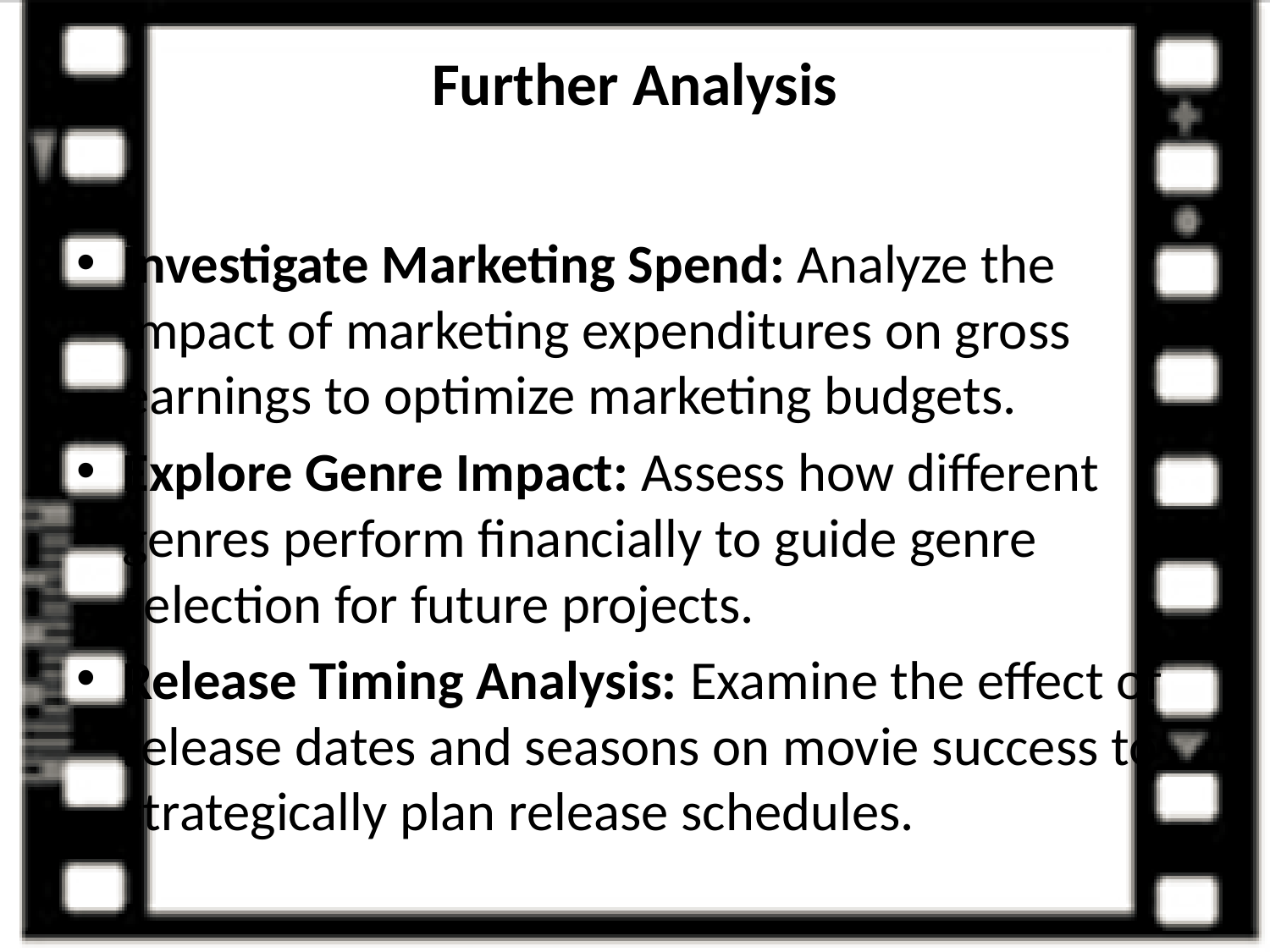

# Further Analysis
Investigate Marketing Spend: Analyze the impact of marketing expenditures on gross earnings to optimize marketing budgets.
Explore Genre Impact: Assess how different genres perform financially to guide genre selection for future projects.
Release Timing Analysis: Examine the effect of release dates and seasons on movie success to strategically plan release schedules.